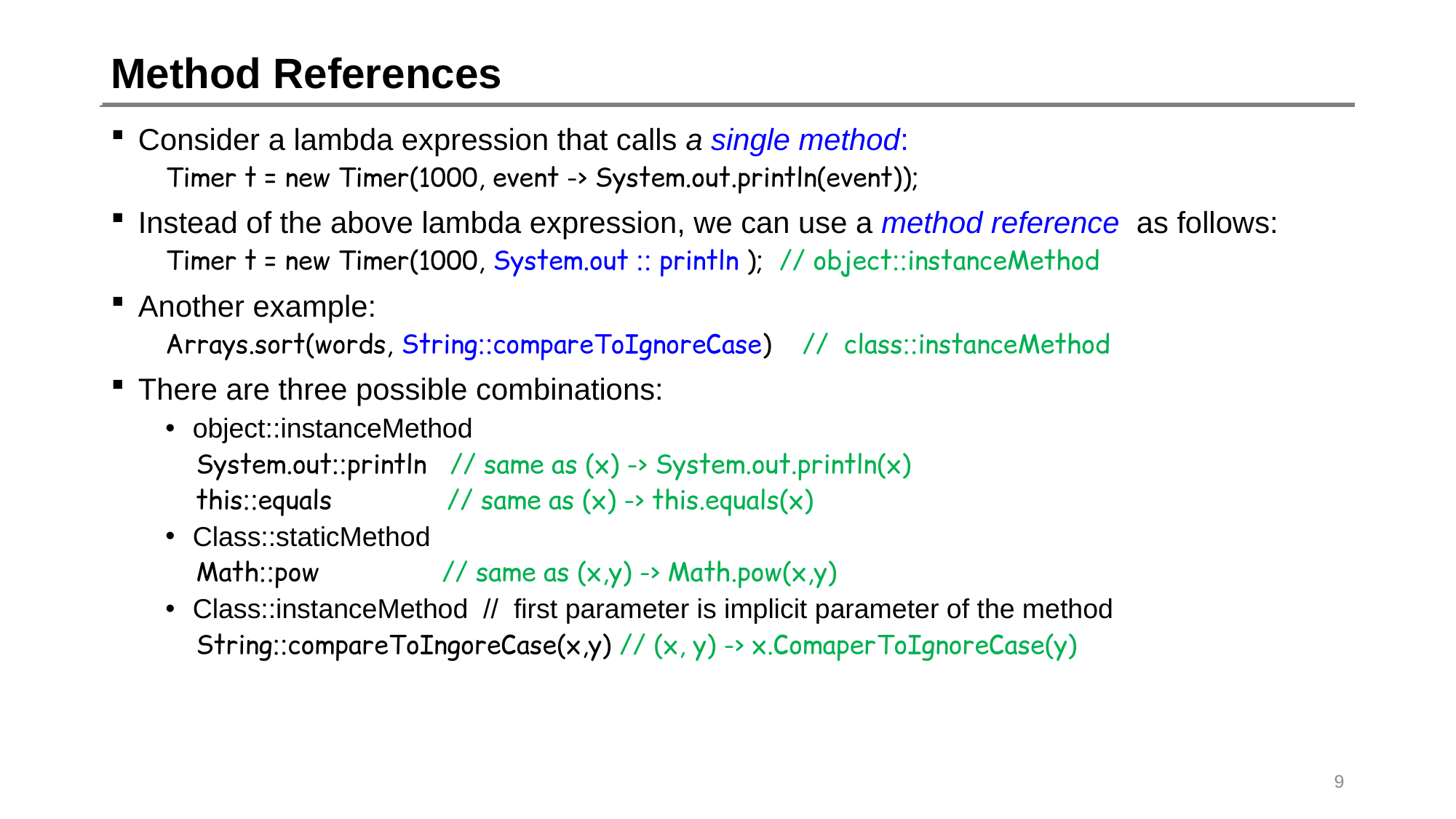

# Method References
Consider a lambda expression that calls a single method:
Timer t = new Timer(1000, event -> System.out.println(event));
Instead of the above lambda expression, we can use a method reference  as follows:
Timer t = new Timer(1000, System.out :: println );  // object::instanceMethod
Another example:
Arrays.sort(words, String::compareToIgnoreCase)    //  class::instanceMethod
There are three possible combinations:
object::instanceMethod
    System.out::println   // same as (x) -> System.out.println(x)
    this::equals               // same as (x) -> this.equals(x)
Class::staticMethod
    Math::pow                // same as (x,y) -> Math.pow(x,y)
Class::instanceMethod  //  first parameter is implicit parameter of the method
    String::compareToIngoreCase(x,y) // (x, y) -> x.ComaperToIgnoreCase(y)

9